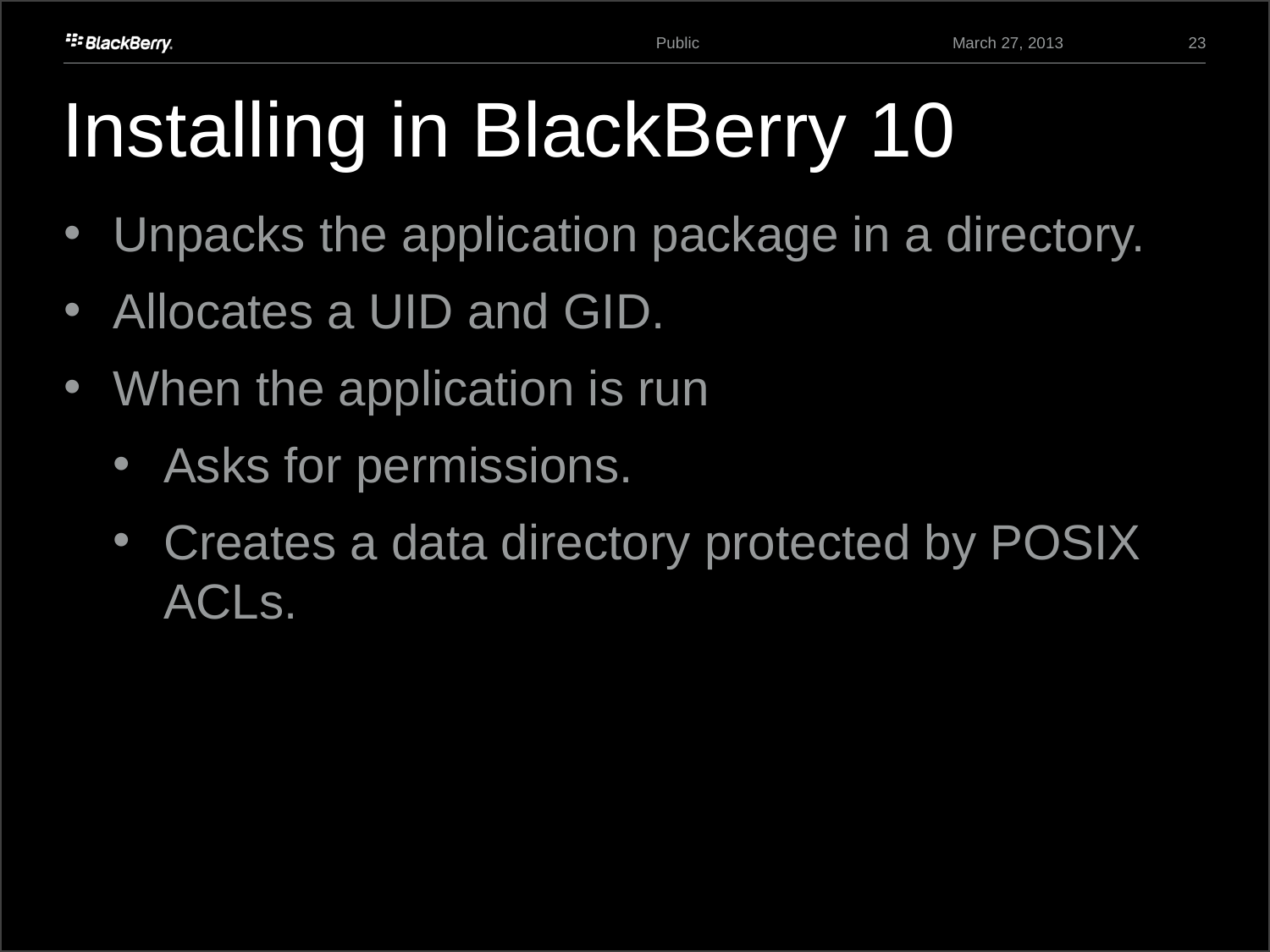

23
March 27, 2013
# Installing in BlackBerry 10
Unpacks the application package in a directory.
Allocates a UID and GID.
When the application is run
Asks for permissions.
Creates a data directory protected by POSIX ACLs.